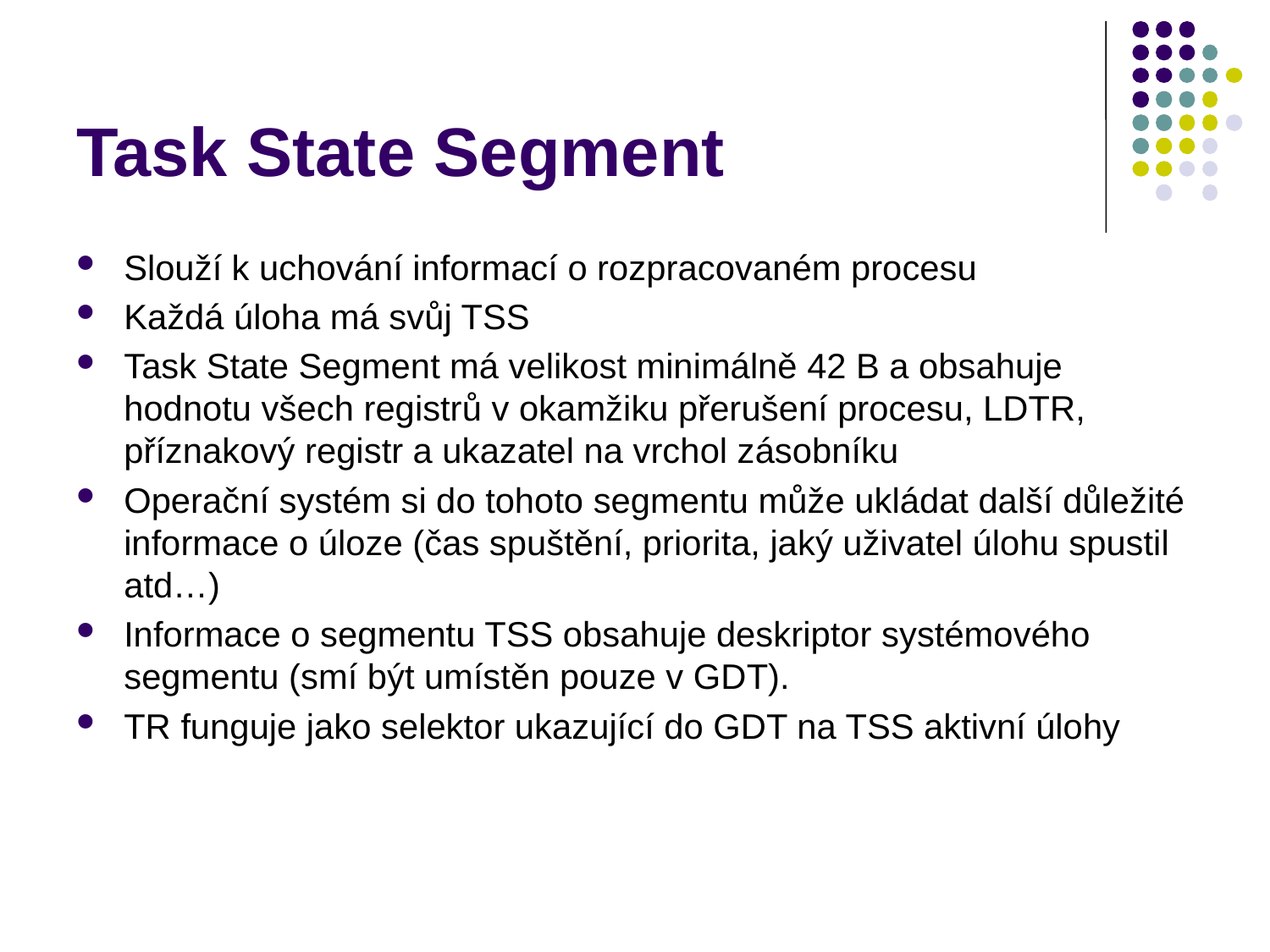

# Task State Segment
Slouží k uchování informací o rozpracovaném procesu
Každá úloha má svůj TSS
Task State Segment má velikost minimálně 42 B a obsahuje hodnotu všech registrů v okamžiku přerušení procesu, LDTR, příznakový registr a ukazatel na vrchol zásobníku
Operační systém si do tohoto segmentu může ukládat další důležité informace o úloze (čas spuštění, priorita, jaký uživatel úlohu spustil atd…)
Informace o segmentu TSS obsahuje deskriptor systémového segmentu (smí být umístěn pouze v GDT).
TR funguje jako selektor ukazující do GDT na TSS aktivní úlohy